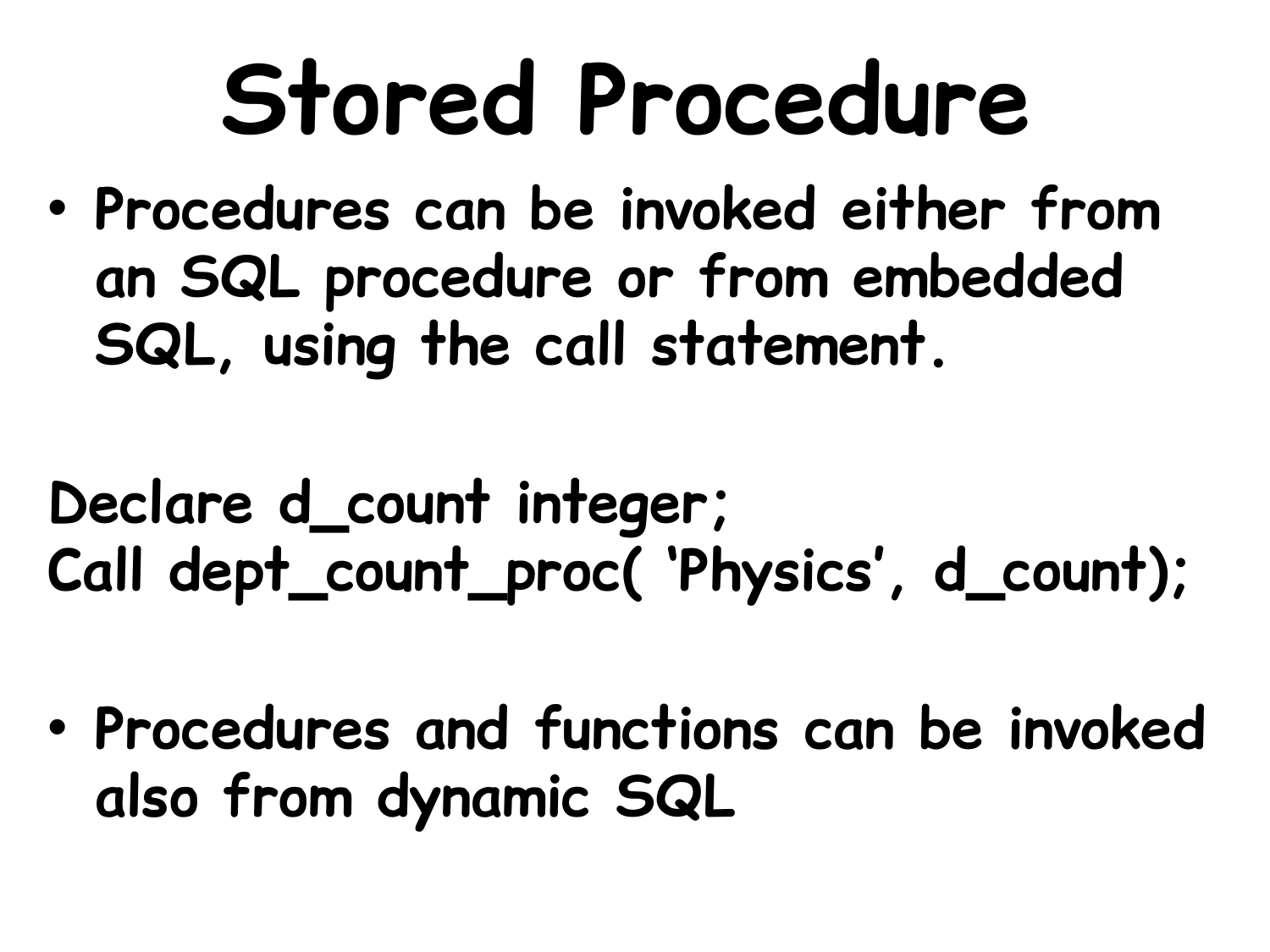

# Stored Procedure
Procedures can be invoked either from an SQL procedure or from embedded SQL, using the call statement.

Declare d_count integer;
Call dept_count_proc( ‘Physics’, d_count);

Procedures and functions can be invoked also from dynamic SQL